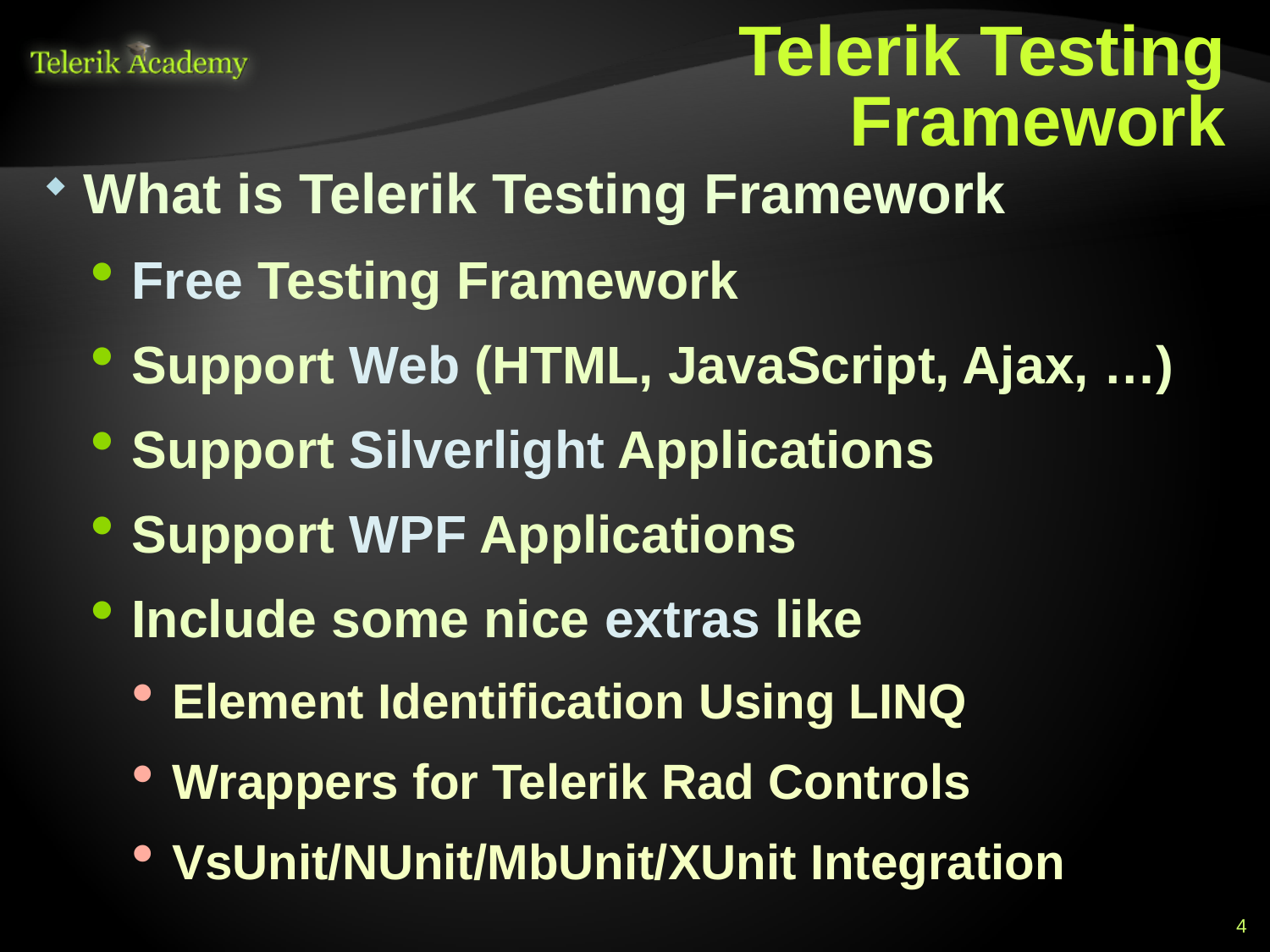

# Telerik Testing Framework
What is Telerik Testing Framework
Free Testing Framework
Support Web (HTML, JavaScript, Ajax, …)
Support Silverlight Applications
Support WPF Applications
Include some nice extras like
Element Identification Using LINQ
Wrappers for Telerik Rad Controls
VsUnit/NUnit/MbUnit/XUnit Integration
4